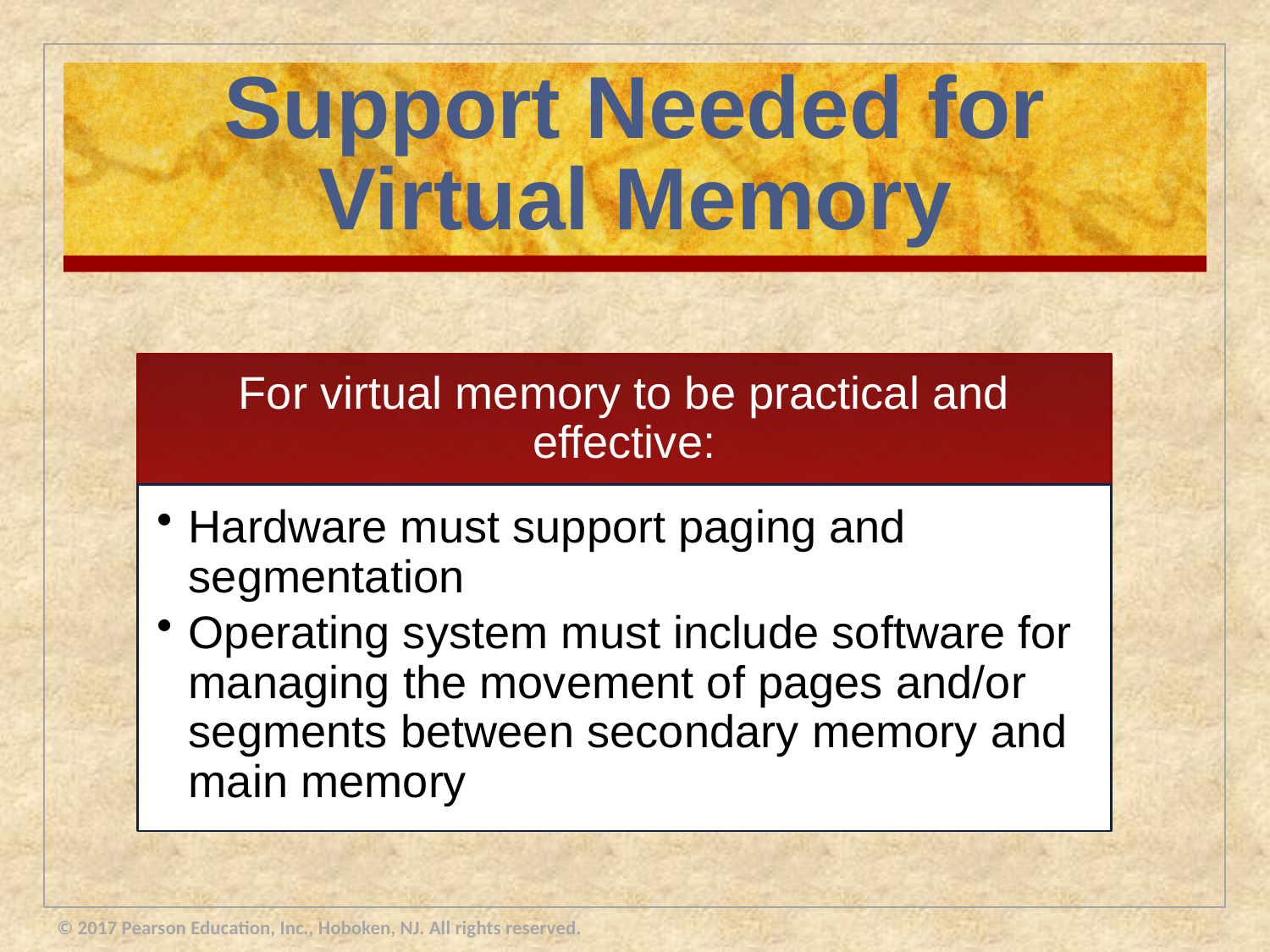

# Support Needed for Virtual Memory
For virtual memory to be practical and effective:
Hardware must support paging and segmentation
Operating system must include software for managing the movement of pages and/or segments between secondary memory and main memory
© 2017 Pearson Education, Inc., Hoboken, NJ. All rights reserved.